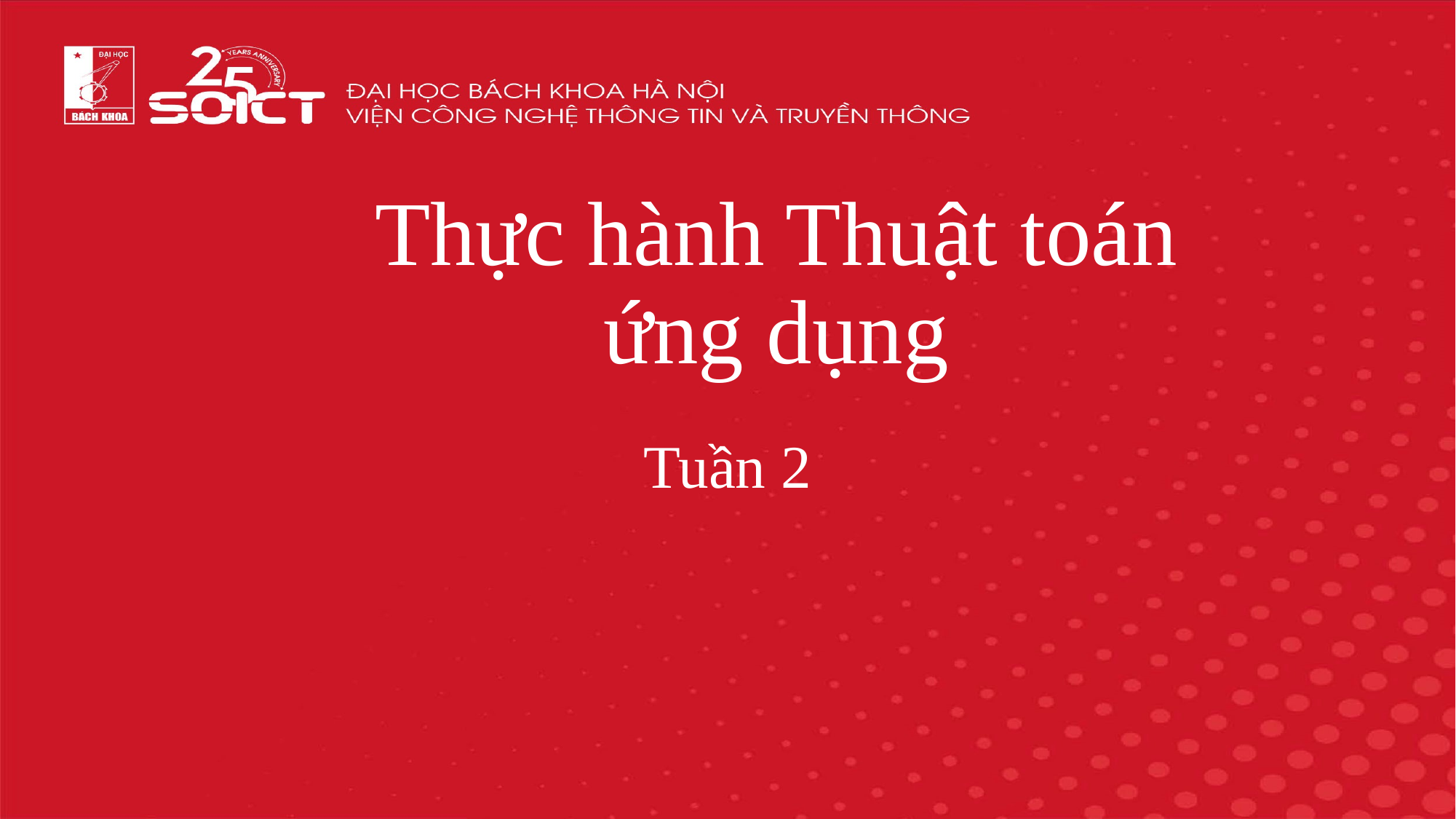

# Thực hành Thuật toán ứng dụng
Tuần 2